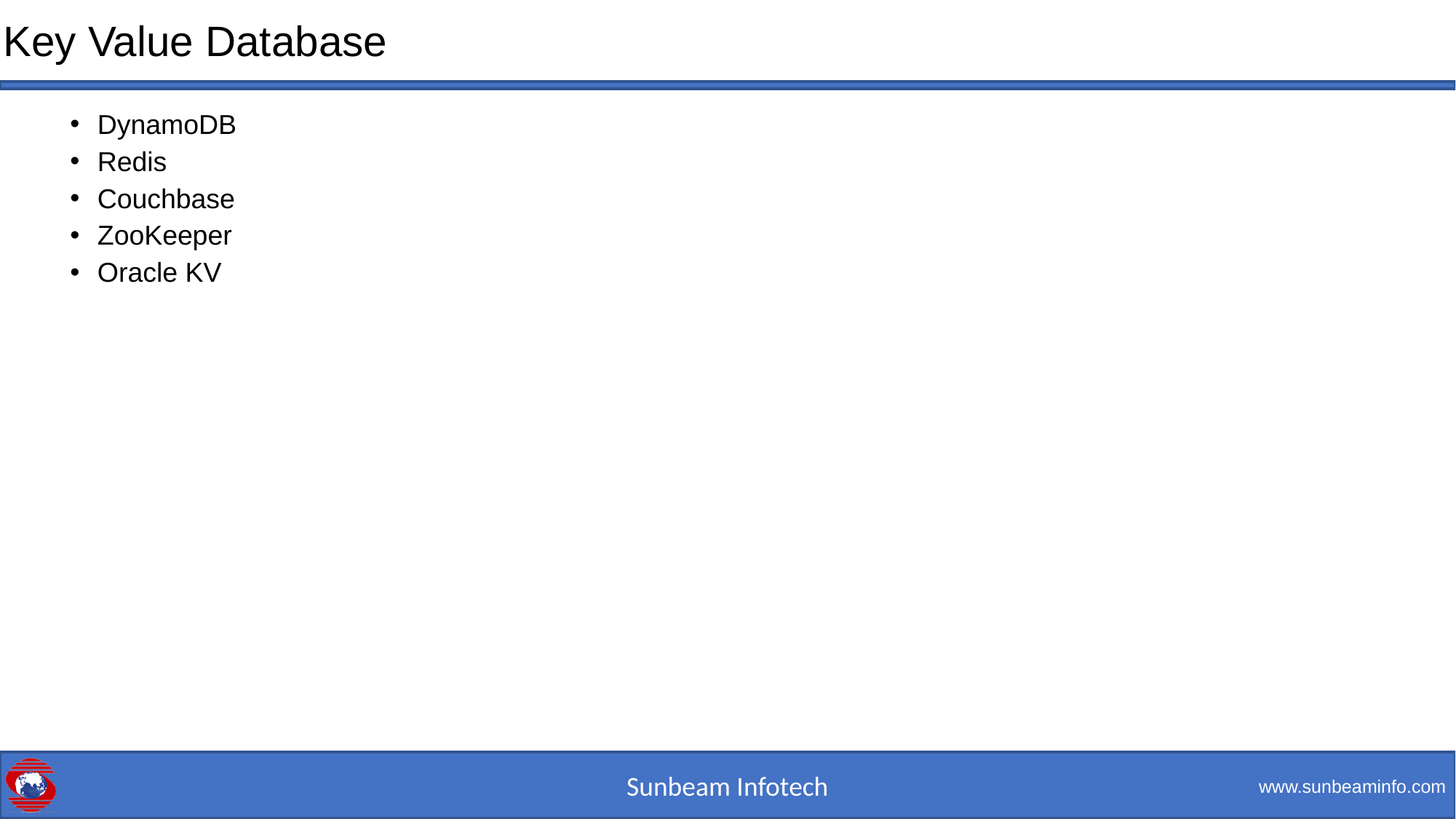

# Key Value Database
DynamoDB
Redis
Couchbase
ZooKeeper
Oracle KV